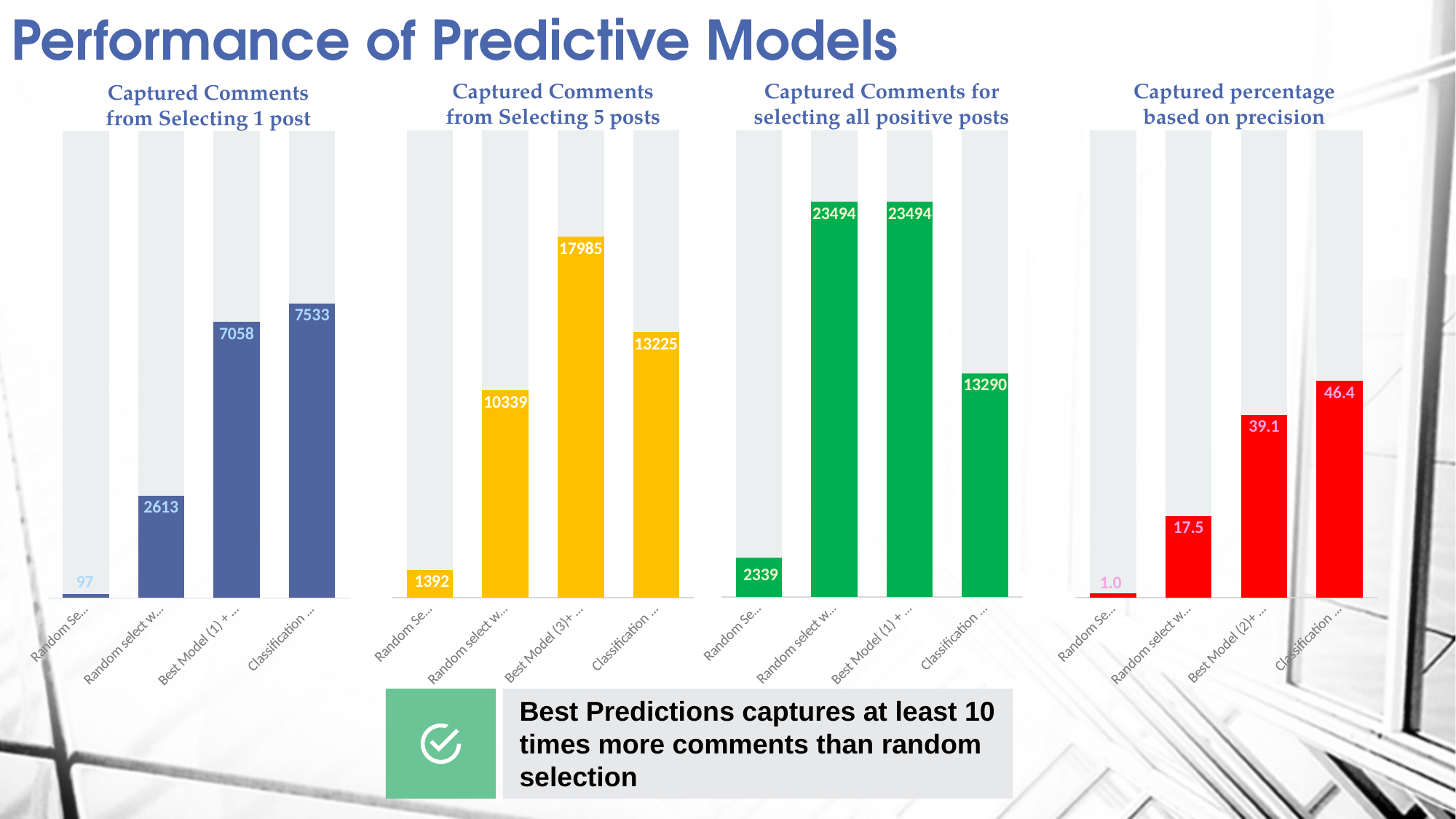

# Performance of Predictive Models
Captured Comments from Selecting 5 posts

### Chart

| Category | Series 1 | Series 2 |
|---|---|---|
| Random Select | 1392.0 | 21898.0 |
| Random select with model (1) | 10339.0 | 12951.0 |
| Best Model (3)+ Probability Rank | 17985.0 | 5305.0 |
| Classification + Regression | 13225.0 | 10065.0 |
Captured Comments for selecting all positive posts

### Chart

| Category | Series 1 | Series 2 |
|---|---|---|
| Random Select | 2339.0 | 25409.0 |
| Random select with model (1) | 23494.0 | 4254.0 |
| Best Model (1) + Probability Rank | 23494.0 | 4254.0 |
| Classification + Regression | 13290.0 | 14458.0 |
Captured percentage based on precision

### Chart

| Category | Series 1 | Series 2 |
|---|---|---|
| Random Select | 0.970873786407767 | 99.02912621359224 |
| Random select with model (1) | 17.475728155339805 | 82.52427184466019 |
| Best Model (2)+ Probability Rank | 39.113428943937414 | 60.886571056062586 |
| Classification + Regression | 46.4 | 53.6 |
Captured Comments from Selecting 1 post

### Chart

| Category | Series 1 | Series 2 |
|---|---|---|
| Random Select | 97.0 | 11838.0 |
| Random select with model (1) | 2613.0 | 9322.0 |
| Best Model (1) + Probability Rank | 7058.0 | 4877.0 |
| Classification + Regression | 7533.0 | 4402.0 |

Best Predictions captures at least 10 times more comments than random selection